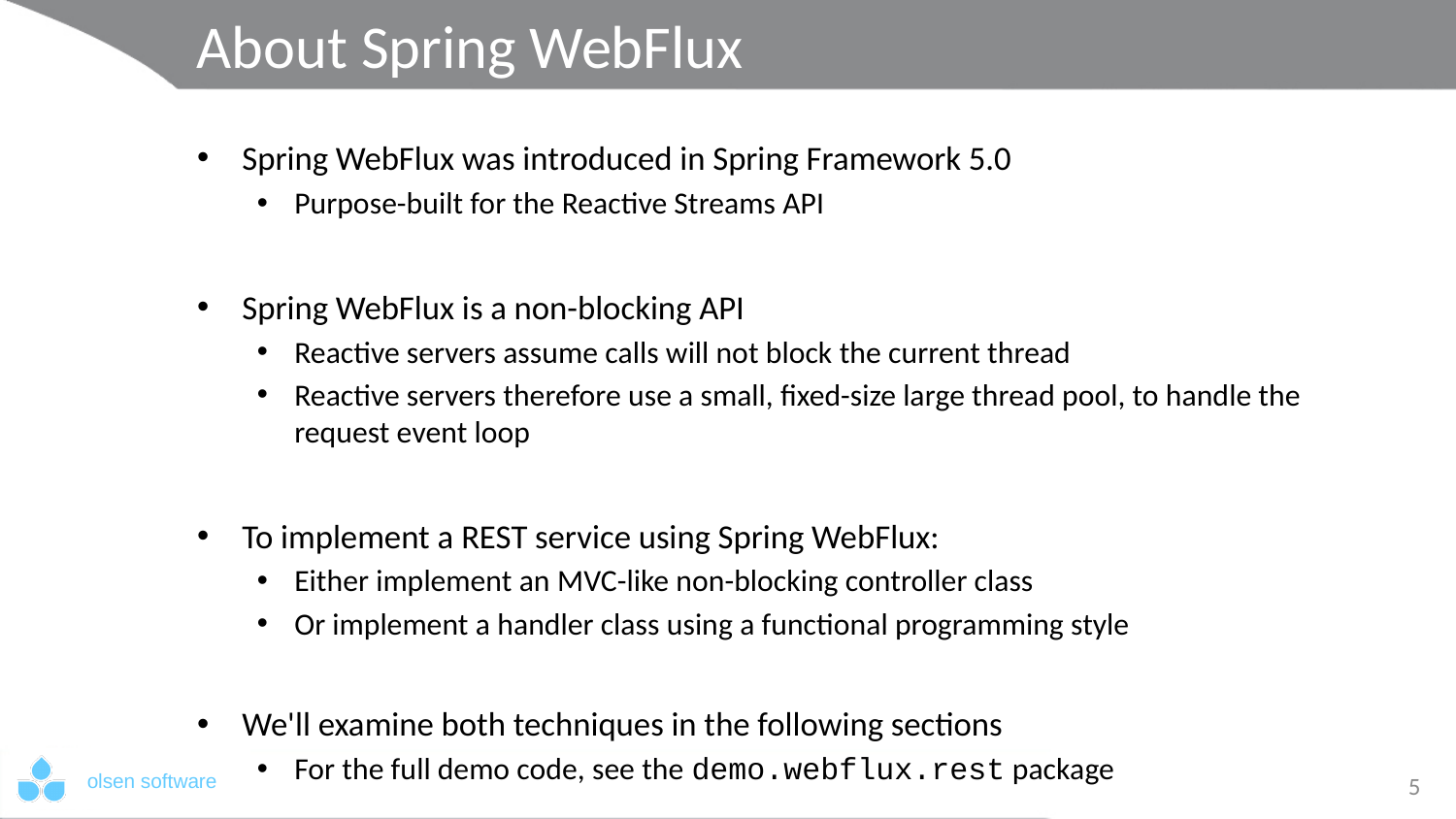

# About Spring WebFlux
Spring WebFlux was introduced in Spring Framework 5.0
Purpose-built for the Reactive Streams API

Spring WebFlux is a non-blocking API
Reactive servers assume calls will not block the current thread
Reactive servers therefore use a small, fixed-size large thread pool, to handle the request event loop

To implement a REST service using Spring WebFlux:
Either implement an MVC-like non-blocking controller class
Or implement a handler class using a functional programming style

We'll examine both techniques in the following sections
For the full demo code, see the demo.webflux.rest package
5